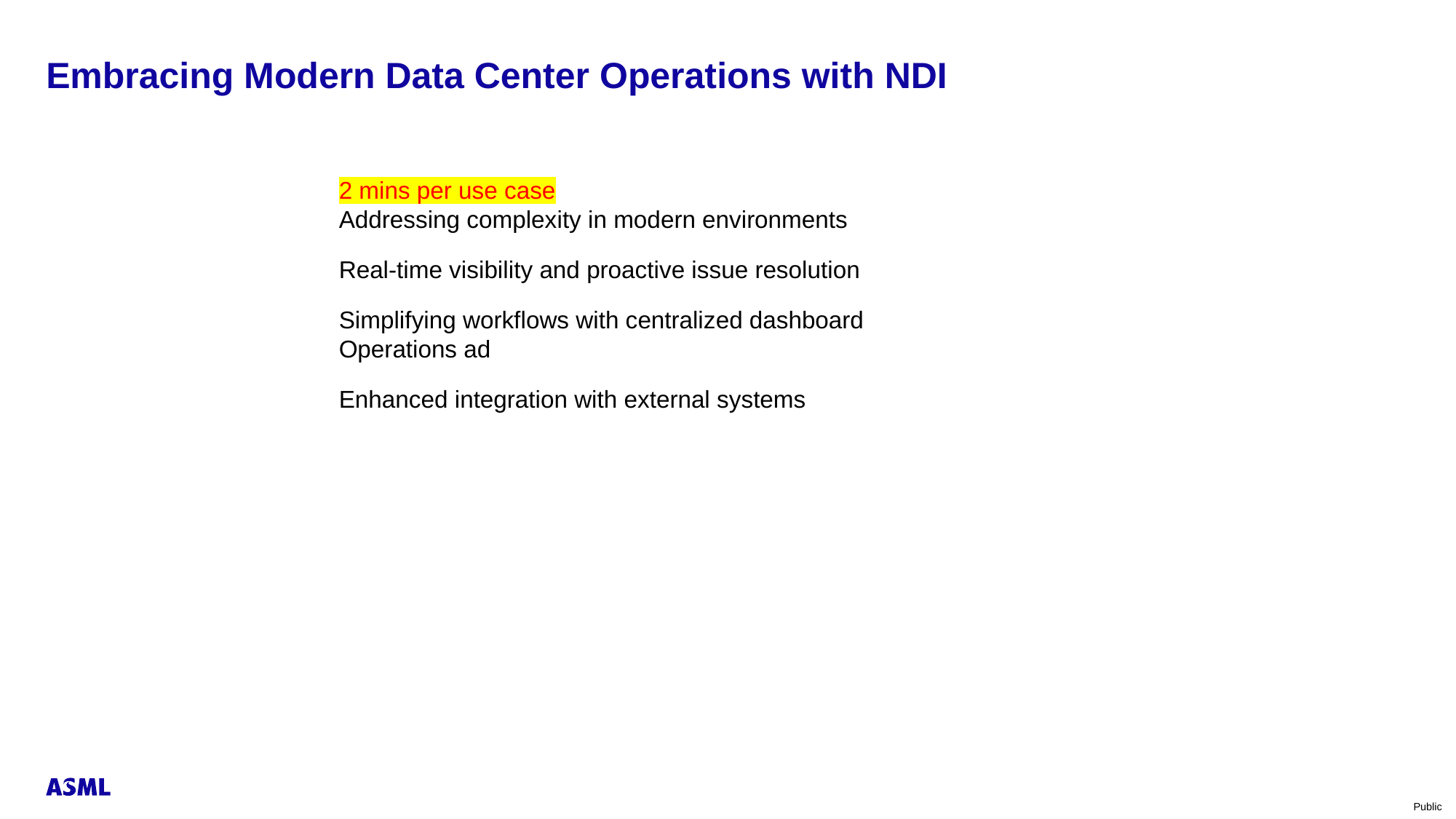

# Embracing Modern Data Center Operations with NDI
2 mins per use case
Addressing complexity in modern environments
Real-time visibility and proactive issue resolution
Simplifying workflows with centralized dashboard
Operations ad
Enhanced integration with external systems